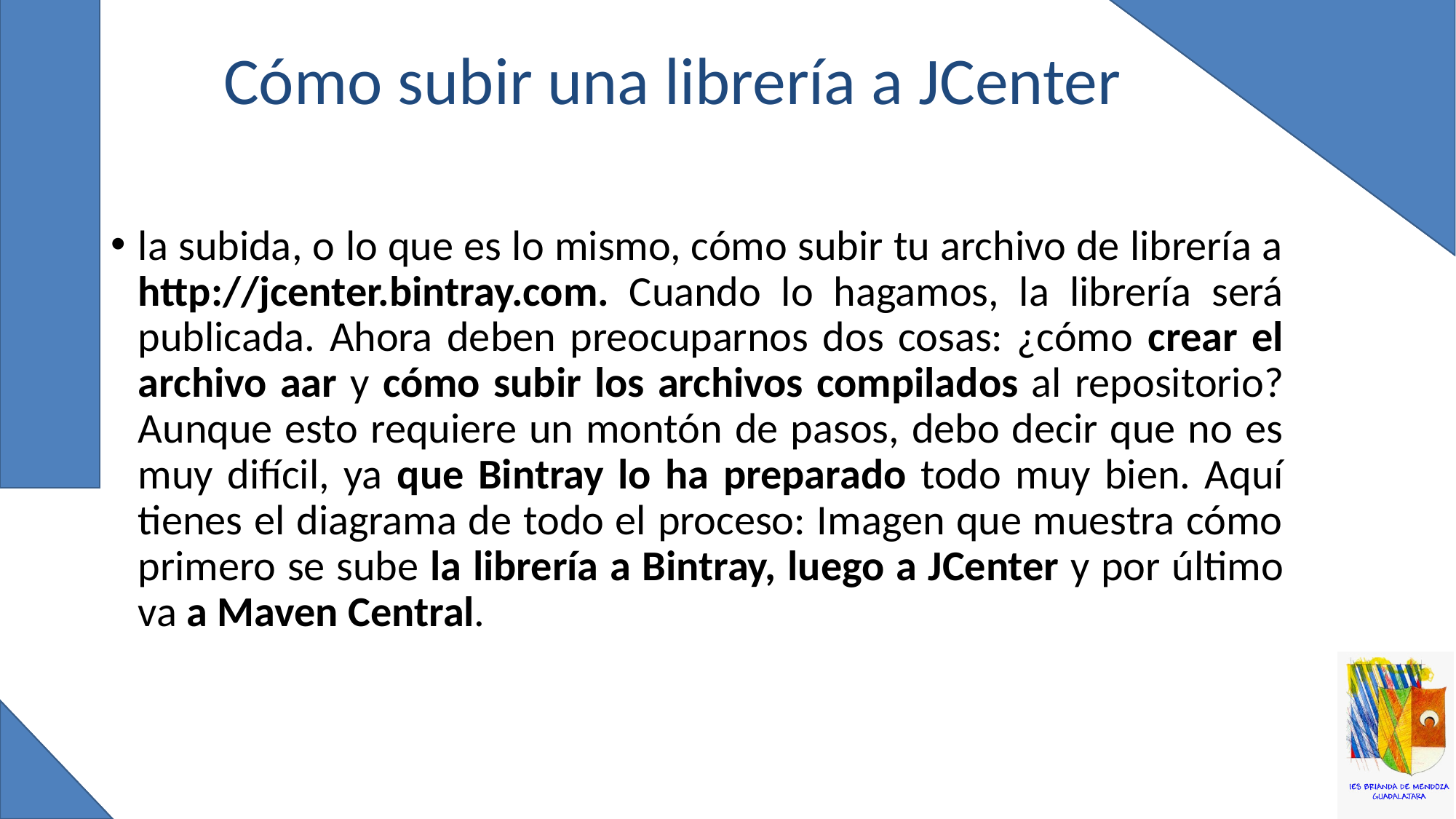

# Cómo subir una librería a JCenter
la subida, o lo que es lo mismo, cómo subir tu archivo de librería a http://jcenter.bintray.com. Cuando lo hagamos, la librería será publicada. Ahora deben preocuparnos dos cosas: ¿cómo crear el archivo aar y cómo subir los archivos compilados al repositorio? Aunque esto requiere un montón de pasos, debo decir que no es muy difícil, ya que Bintray lo ha preparado todo muy bien. Aquí tienes el diagrama de todo el proceso: Imagen que muestra cómo primero se sube la librería a Bintray, luego a JCenter y por último va a Maven Central.